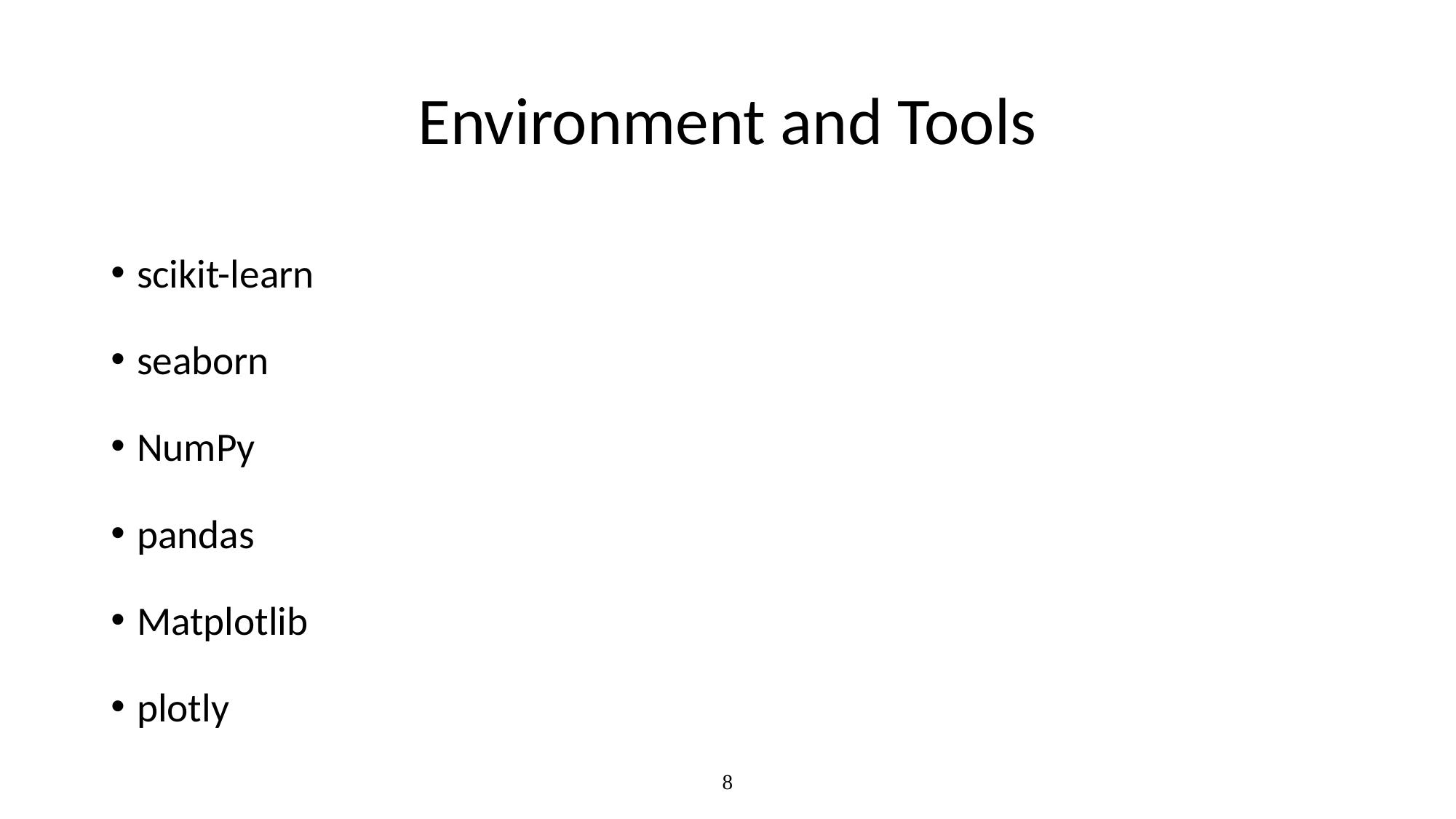

# Environment and Tools
scikit-learn
seaborn
NumPy
pandas
Matplotlib
plotly
8